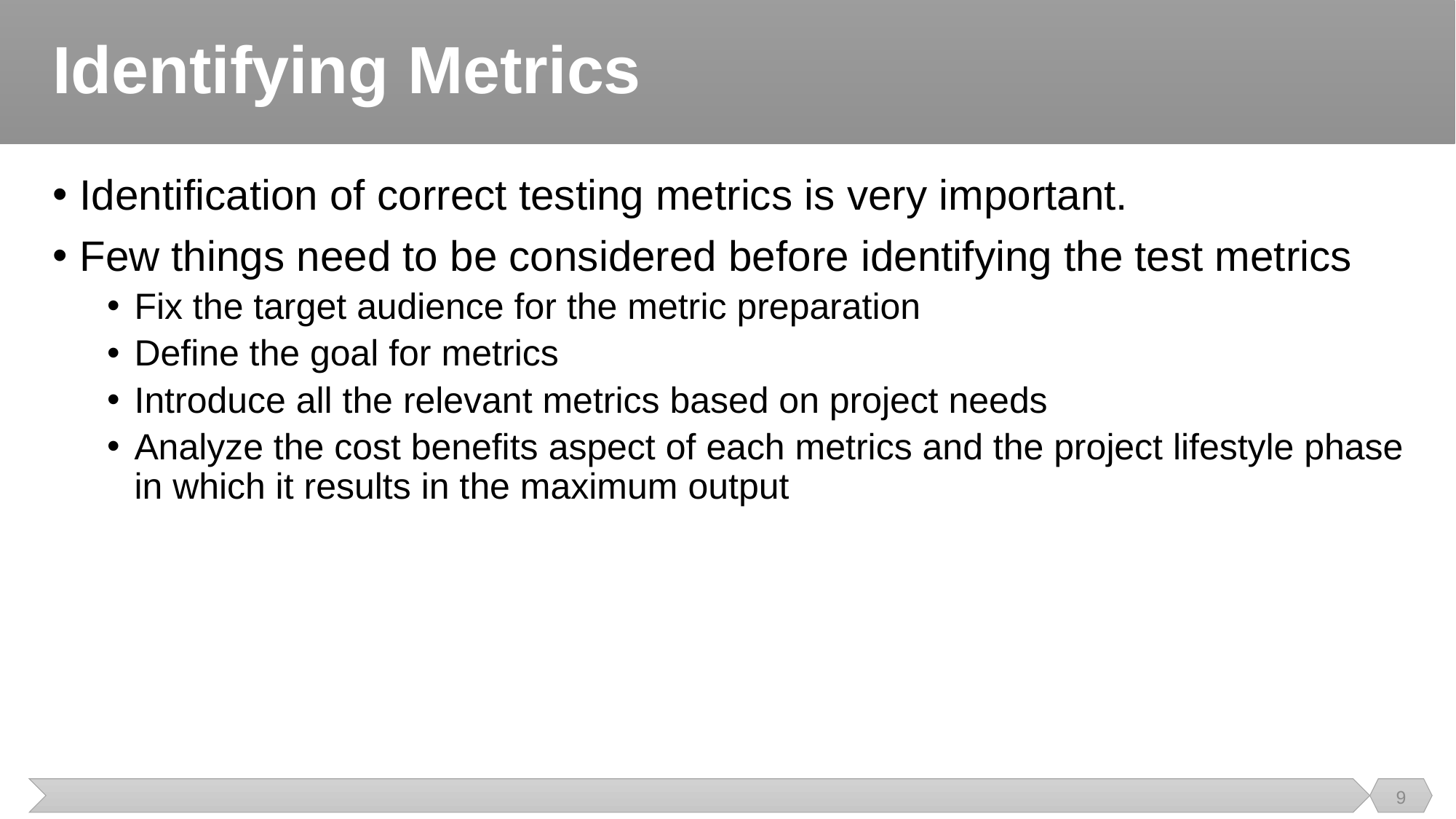

# Identifying Metrics
Identification of correct testing metrics is very important.
Few things need to be considered before identifying the test metrics
Fix the target audience for the metric preparation
Define the goal for metrics
Introduce all the relevant metrics based on project needs
Analyze the cost benefits aspect of each metrics and the project lifestyle phase in which it results in the maximum output
9